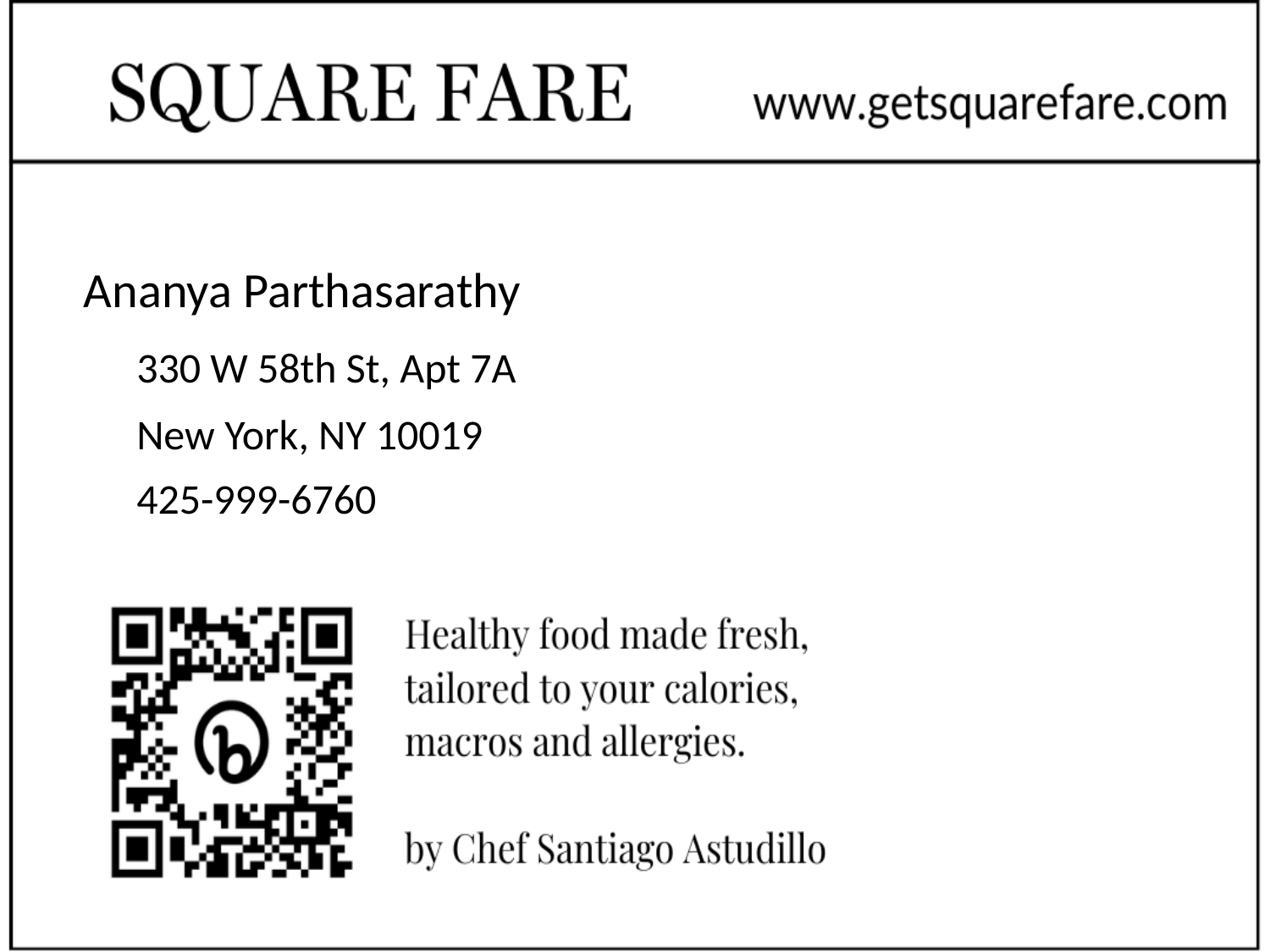

# Ananya Parthasarathy
330 W 58th St, Apt 7A
New York, NY 10019
425-999-6760